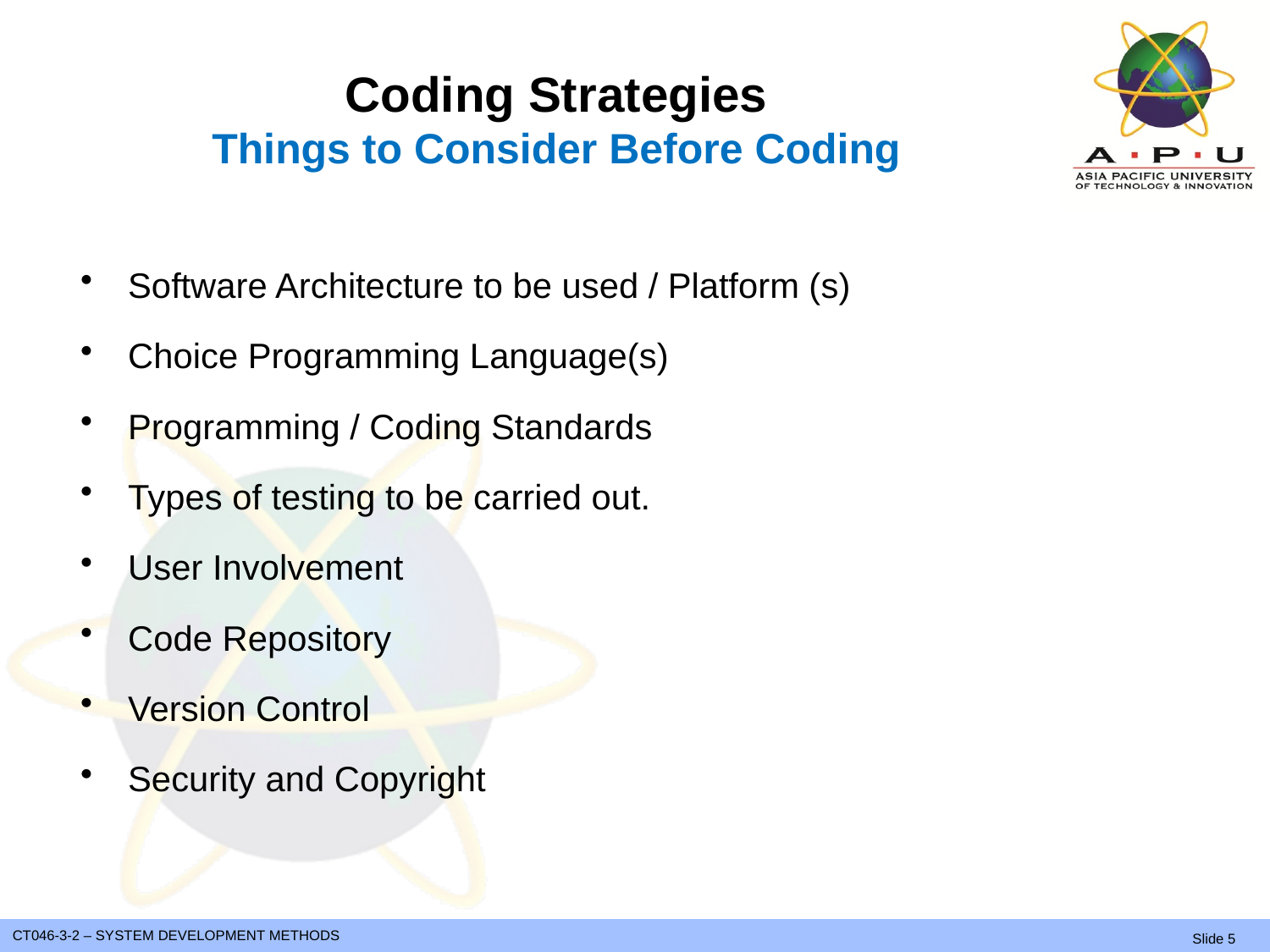

# Coding Strategies Things to Consider Before Coding
Software Architecture to be used / Platform (s)
Choice Programming Language(s)
Programming / Coding Standards
Types of testing to be carried out.
User Involvement
Code Repository
Version Control
Security and Copyright